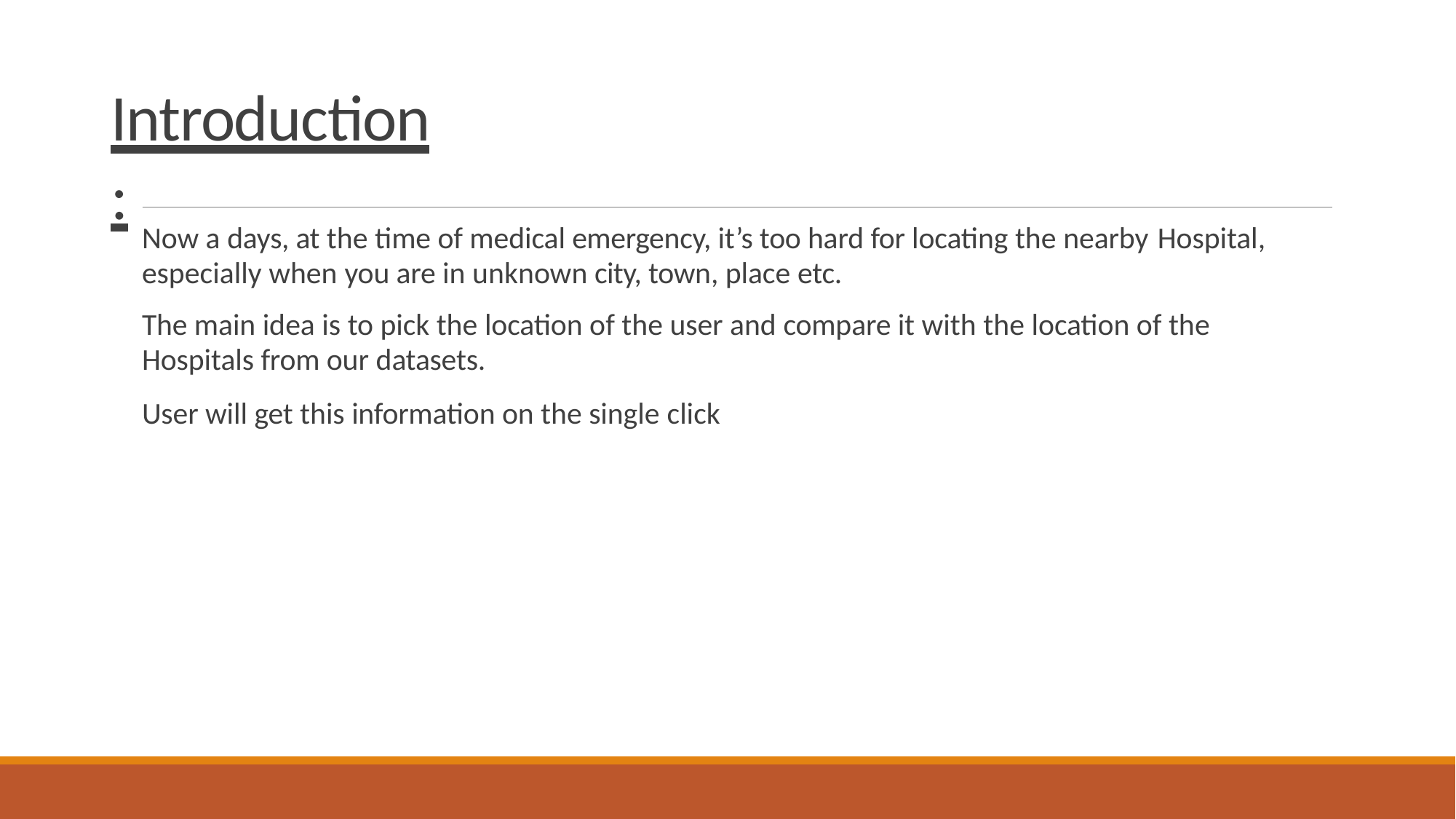

# Introduction:
Now a days, at the time of medical emergency, it’s too hard for locating the nearby Hospital,
especially when you are in unknown city, town, place etc.
The main idea is to pick the location of the user and compare it with the location of the
Hospitals from our datasets.
User will get this information on the single click